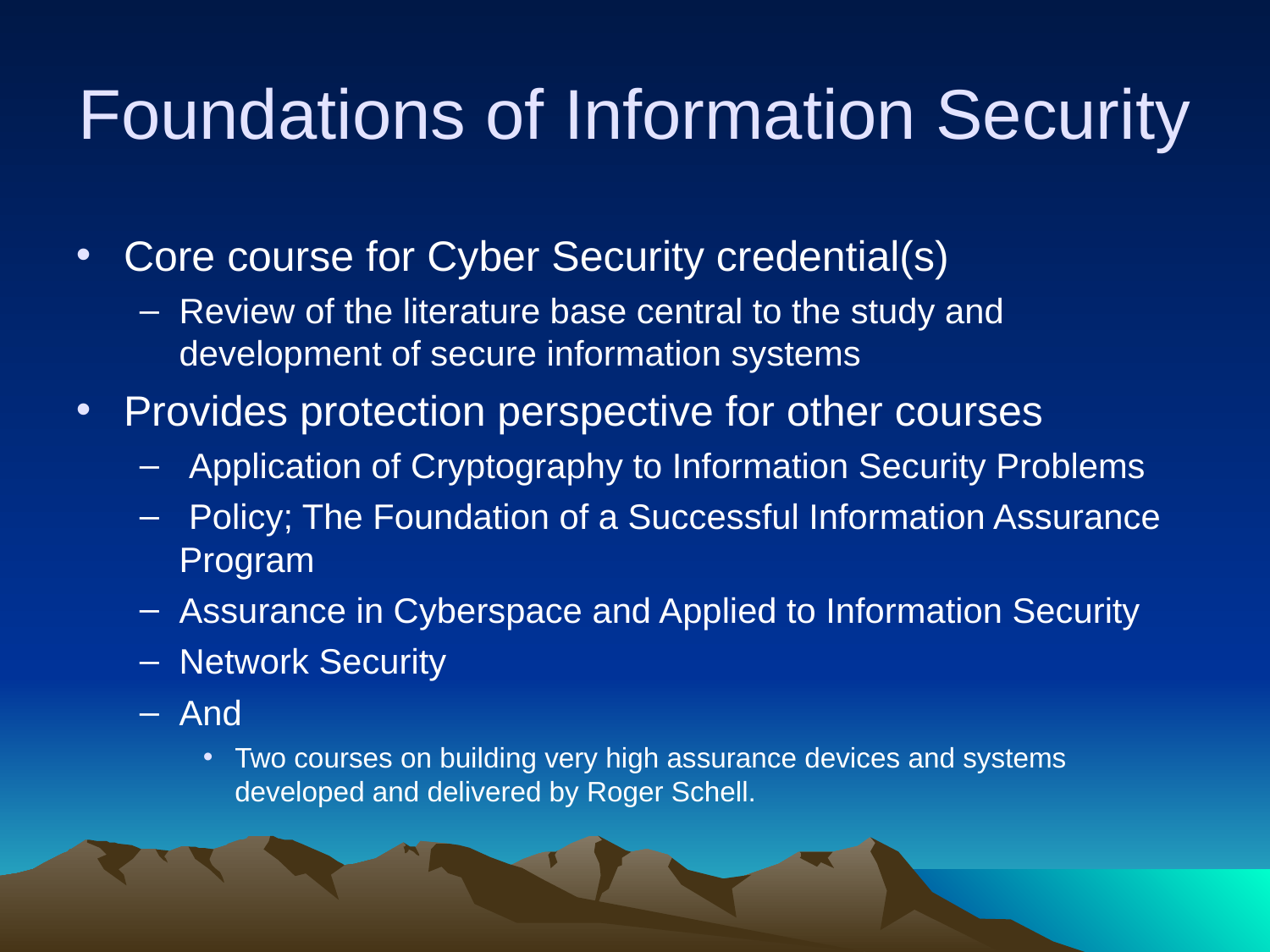

# Foundations of Information Security
Core course for Cyber Security credential(s)
Review of the literature base central to the study and development of secure information systems
Provides protection perspective for other courses
 Application of Cryptography to Information Security Problems
 Policy; The Foundation of a Successful Information Assurance Program
Assurance in Cyberspace and Applied to Information Security
Network Security
And
Two courses on building very high assurance devices and systems developed and delivered by Roger Schell.